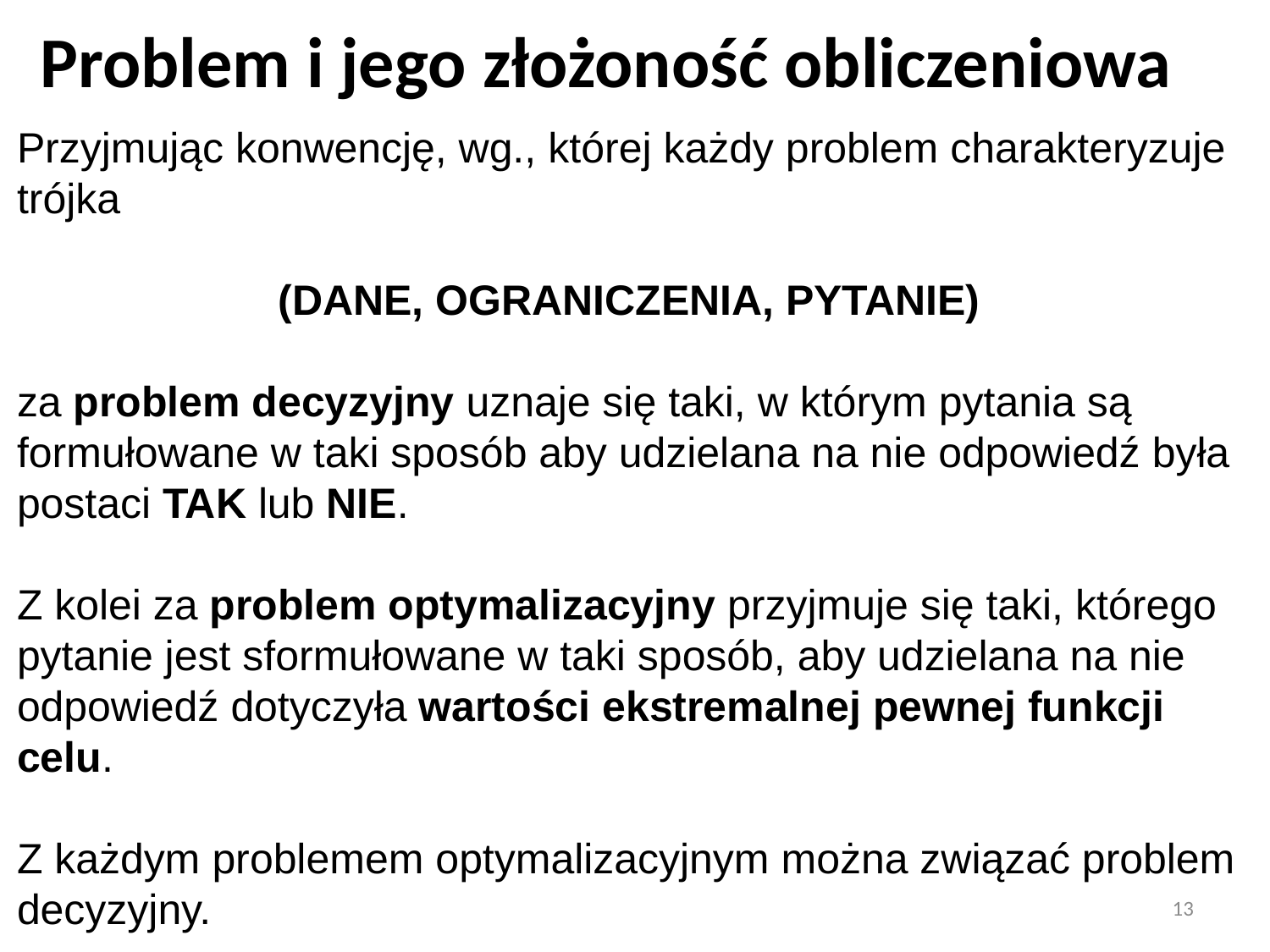

# Problem i jego złożoność obliczeniowa

Przyjmując konwencję, wg., której każdy problem charakteryzuje trójka

(DANE, OGRANICZENIA, PYTANIE)

za problem decyzyjny uznaje się taki, w którym pytania są formułowane w taki sposób aby udzielana na nie odpowiedź była postaci TAK lub NIE.

Z kolei za problem optymalizacyjny przyjmuje się taki, którego pytanie jest sformułowane w taki sposób, aby udzielana na nie odpowiedź dotyczyła wartości ekstremalnej pewnej funkcji celu.

Z każdym problemem optymalizacyjnym można związać problem decyzyjny.
13